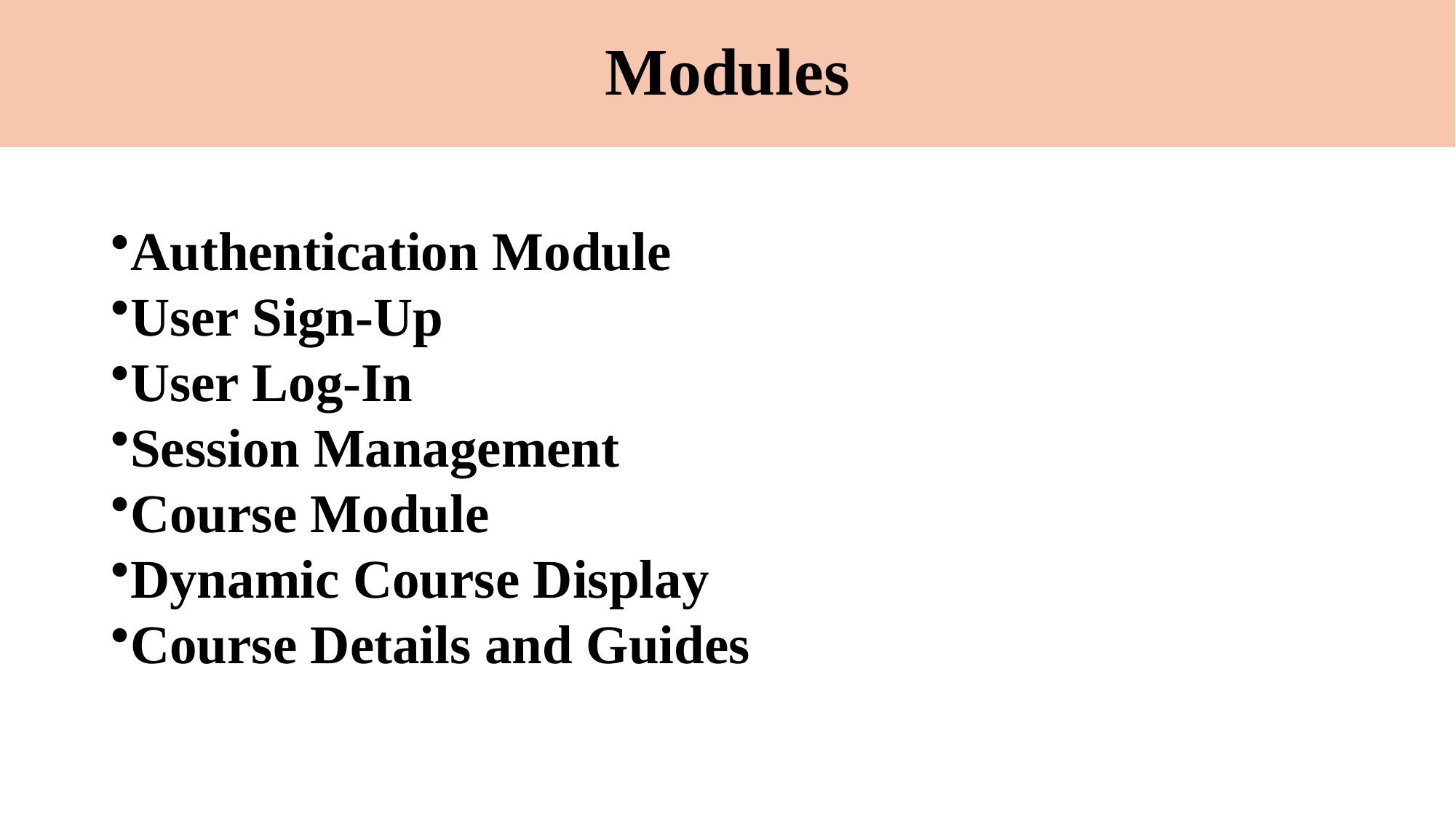

# Modules
Authentication Module
User Sign-Up
User Log-In
Session Management
Course Module
Dynamic Course Display
Course Details and Guides